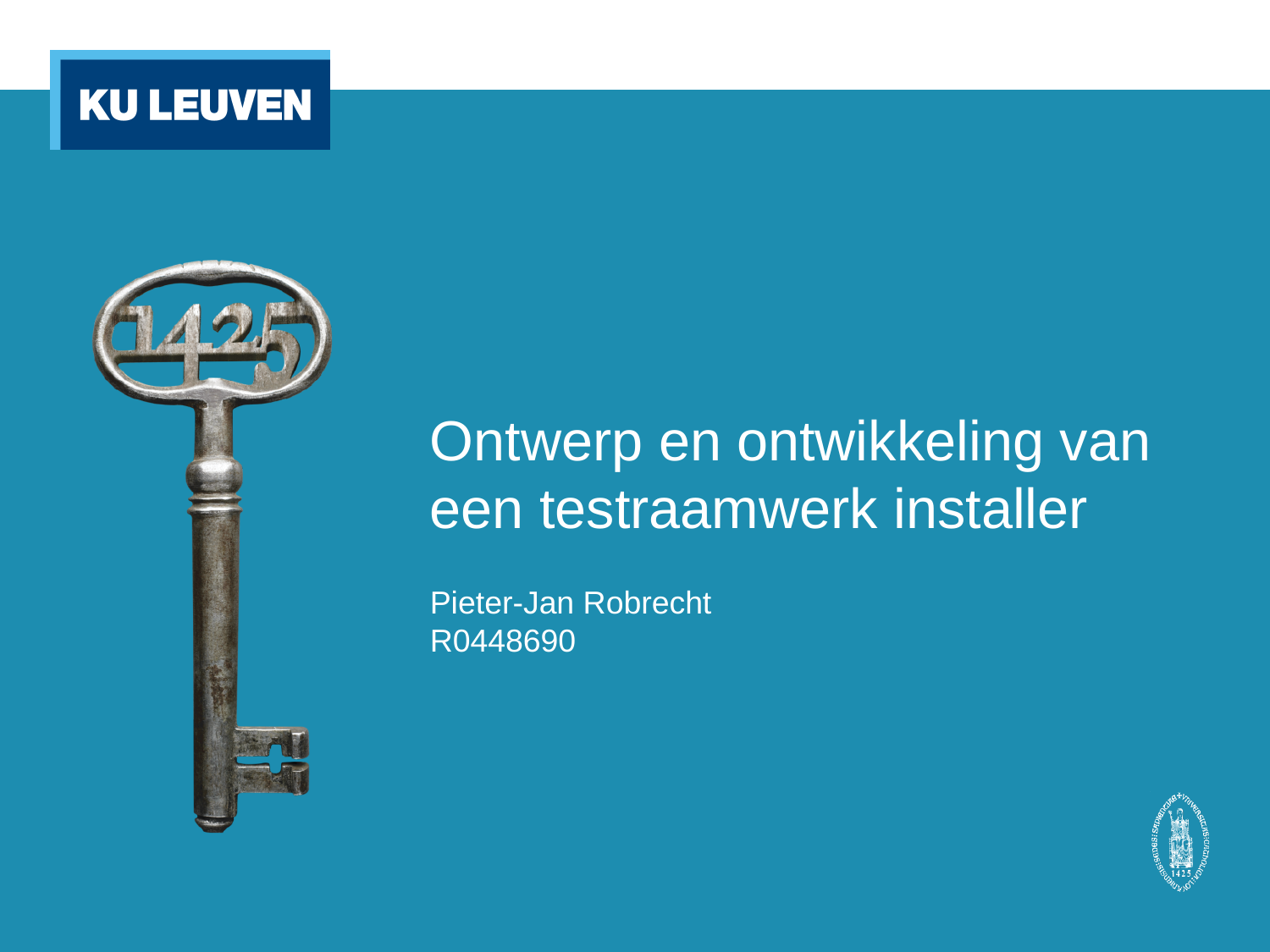

# Ontwerp en ontwikkeling van een testraamwerk installer
Pieter-Jan Robrecht
R0448690